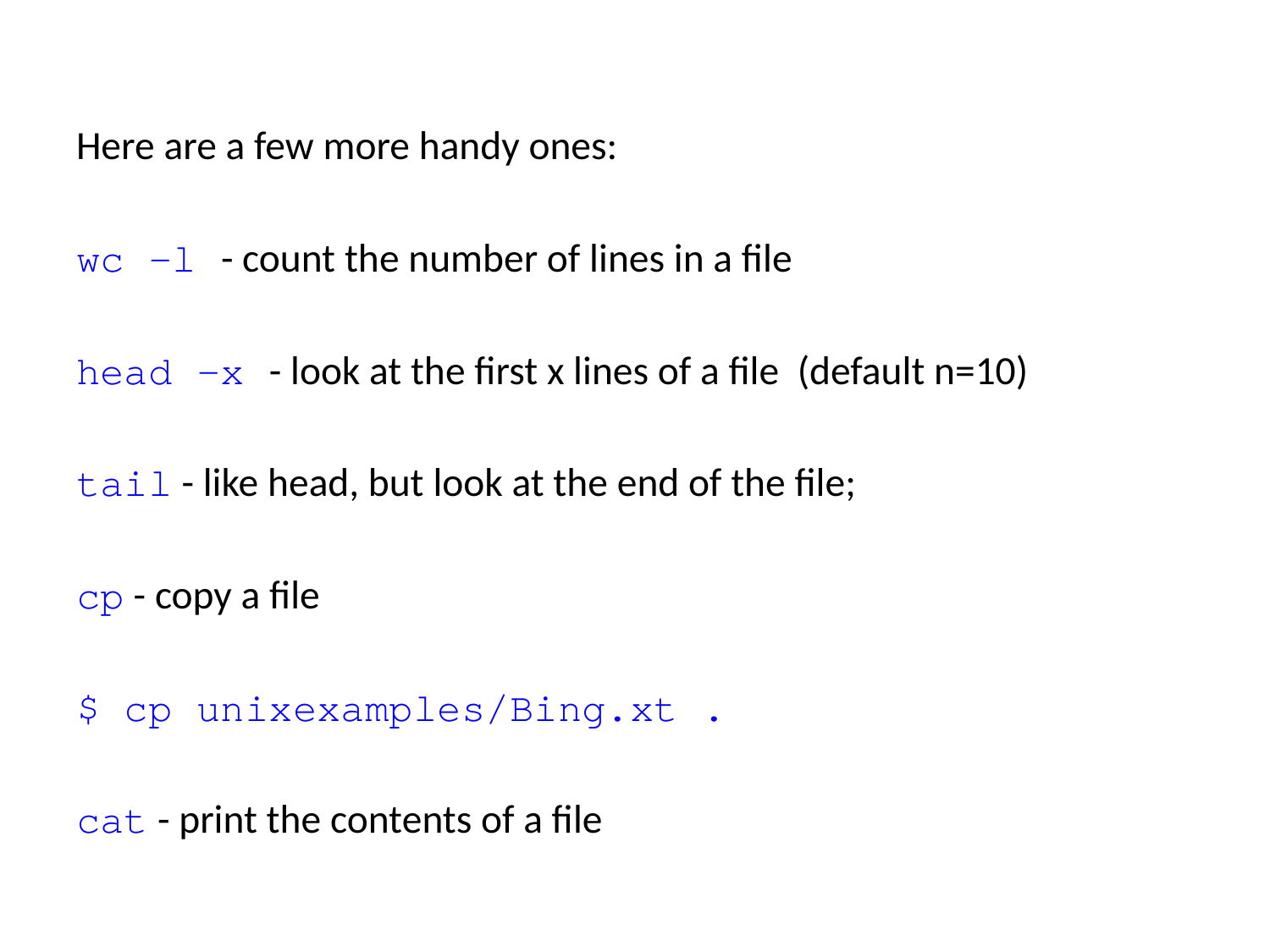

Here are a few more handy ones:

wc -l - count the number of lines in a file

head -x - look at the first x lines of a file  (default n=10)

tail - like head, but look at the end of the file;

cp - copy a file

$ cp unixexamples/Bing.xt .

cat - print the contents of a file